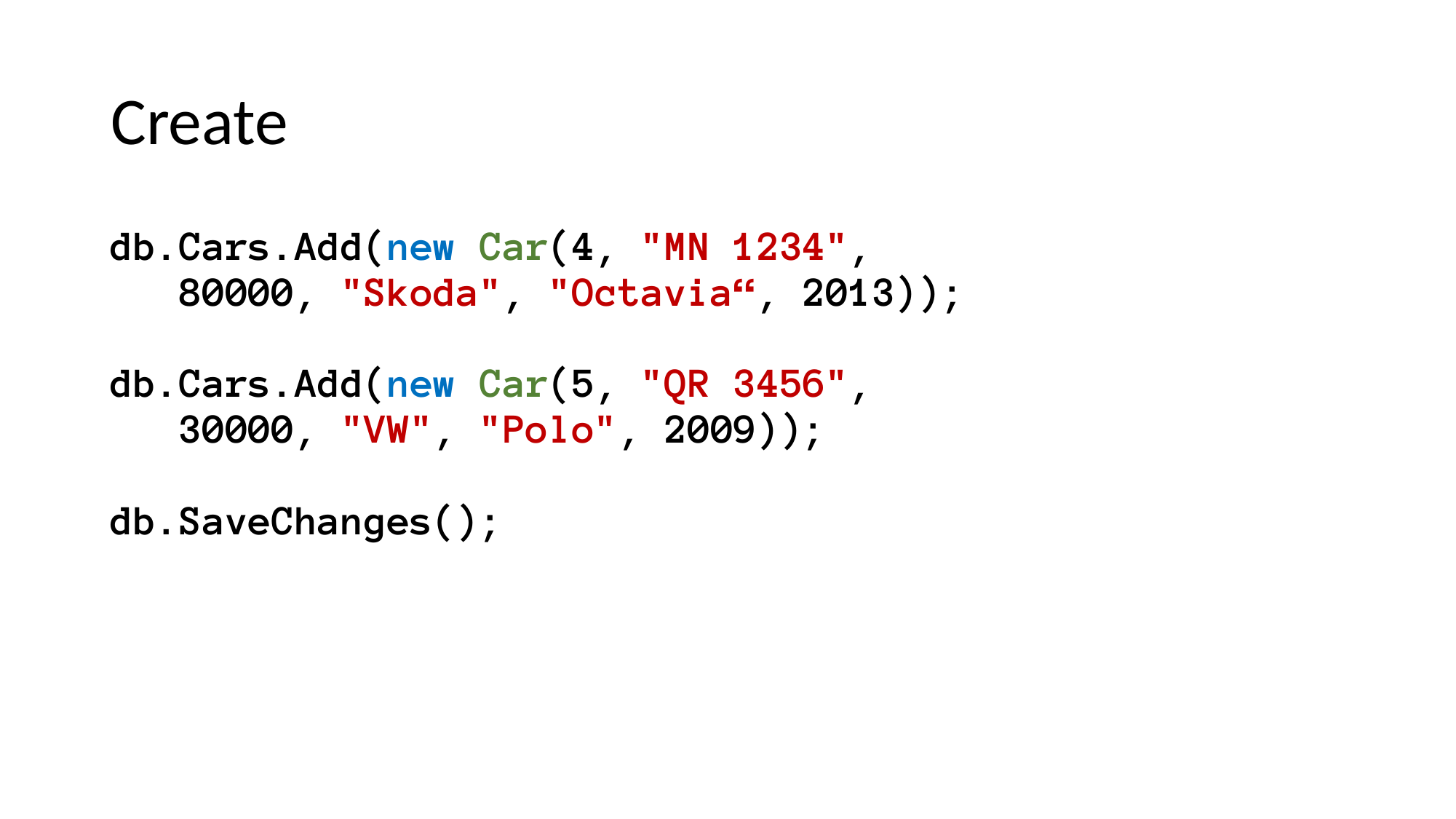

# Create
db.Cars.Add(new Car(4, "MN 1234",
   80000, "Skoda", "Octavia“, 2013));

db.Cars.Add(new Car(5, "QR 3456",
   30000, "VW", "Polo", 2009));

db.SaveChanges();